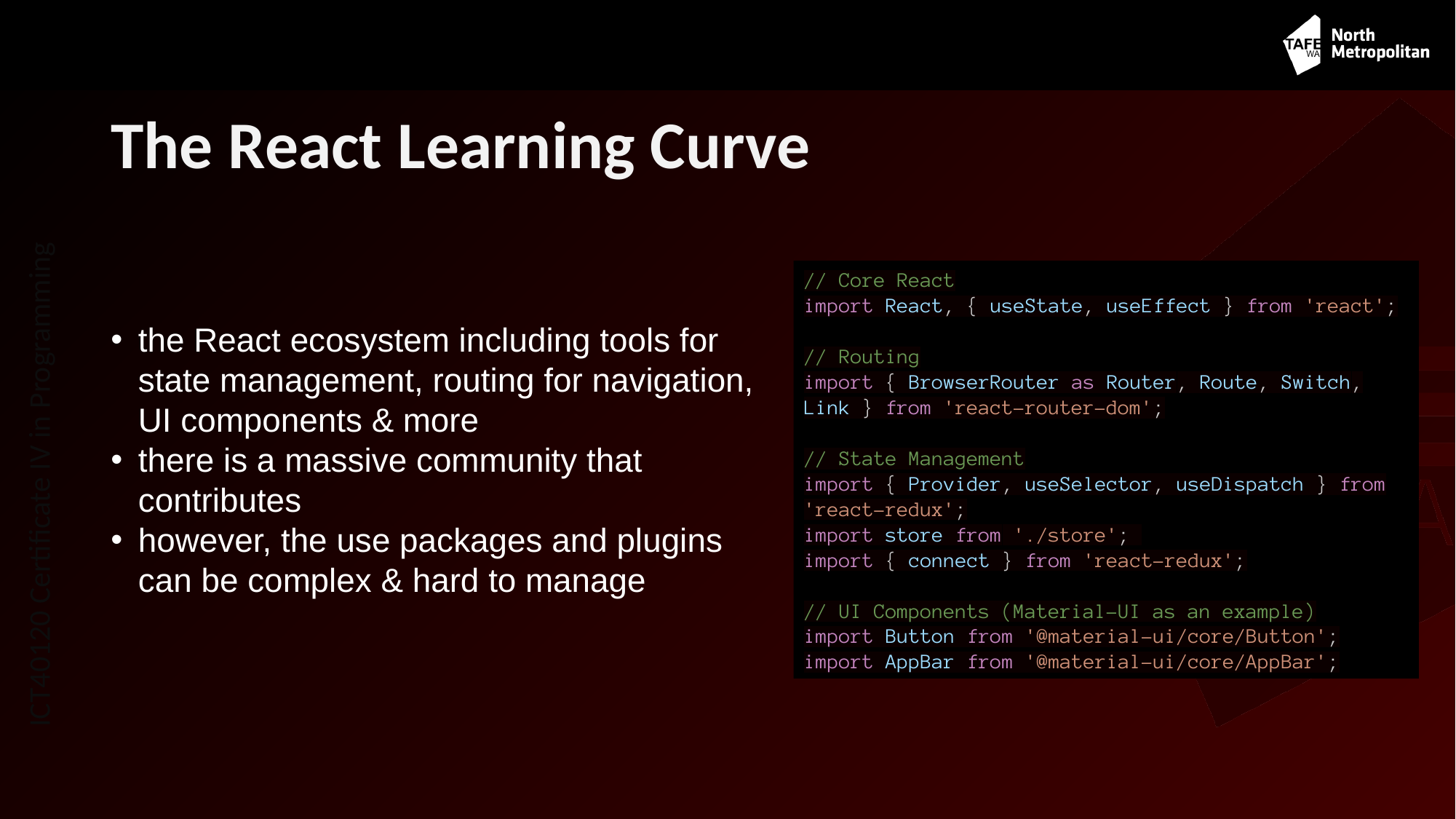

# The React Learning Curve
// Core React
import React, { useState, useEffect } from 'react';
// Routing
import { BrowserRouter as Router, Route, Switch, Link } from 'react-router-dom';
// State Management
import { Provider, useSelector, useDispatch } from 'react-redux';
import store from './store';
import { connect } from 'react-redux';
// UI Components (Material-UI as an example)
import Button from '@material-ui/core/Button';
import AppBar from '@material-ui/core/AppBar';
the React ecosystem including tools for state management, routing for navigation, UI components & more
there is a massive community that contributes
however, the use packages and plugins can be complex & hard to manage